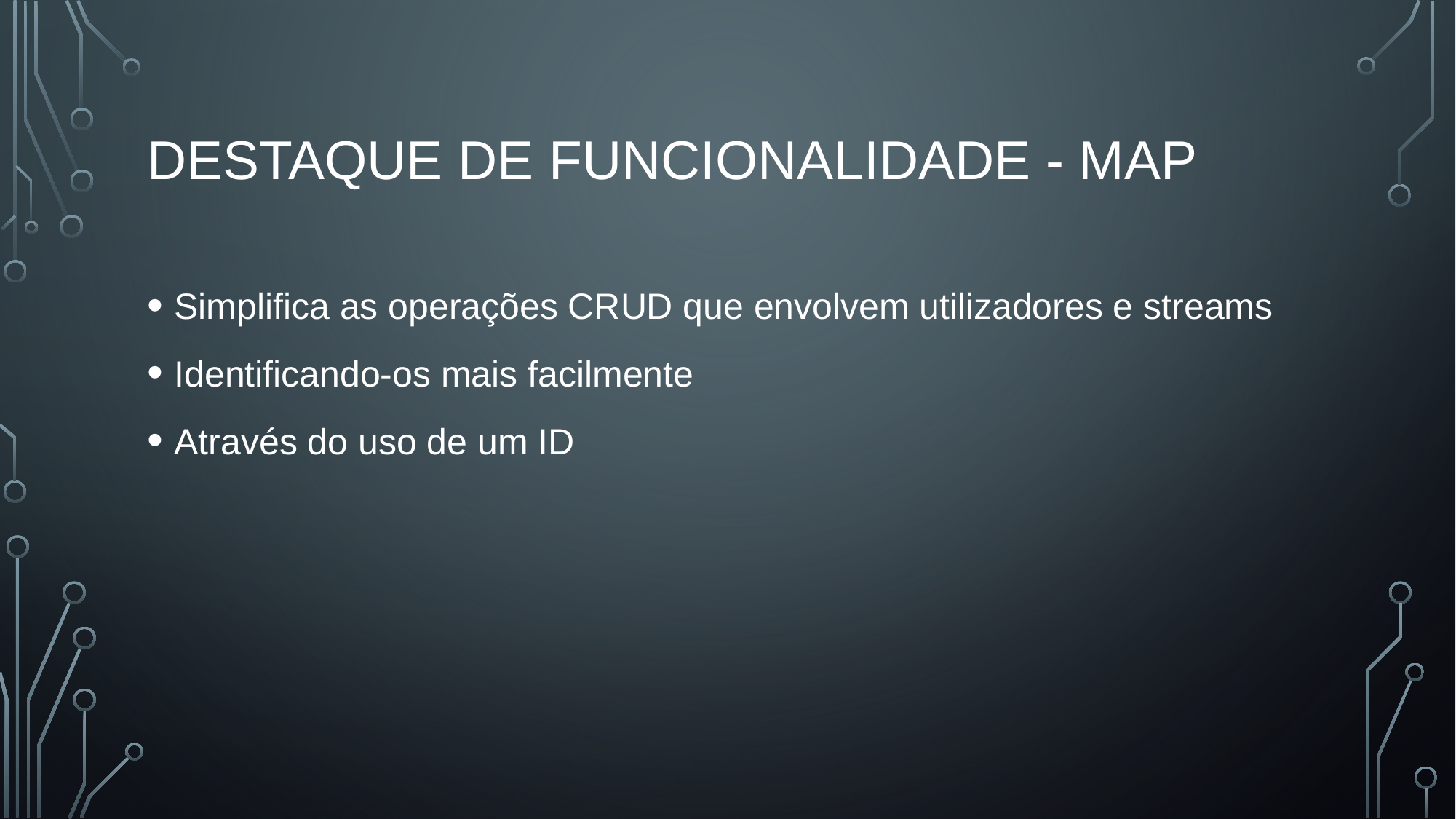

# Destaque de funcionalidade - Map
Simplifica as operações CRUD que envolvem utilizadores e streams
Identificando-os mais facilmente
Através do uso de um ID